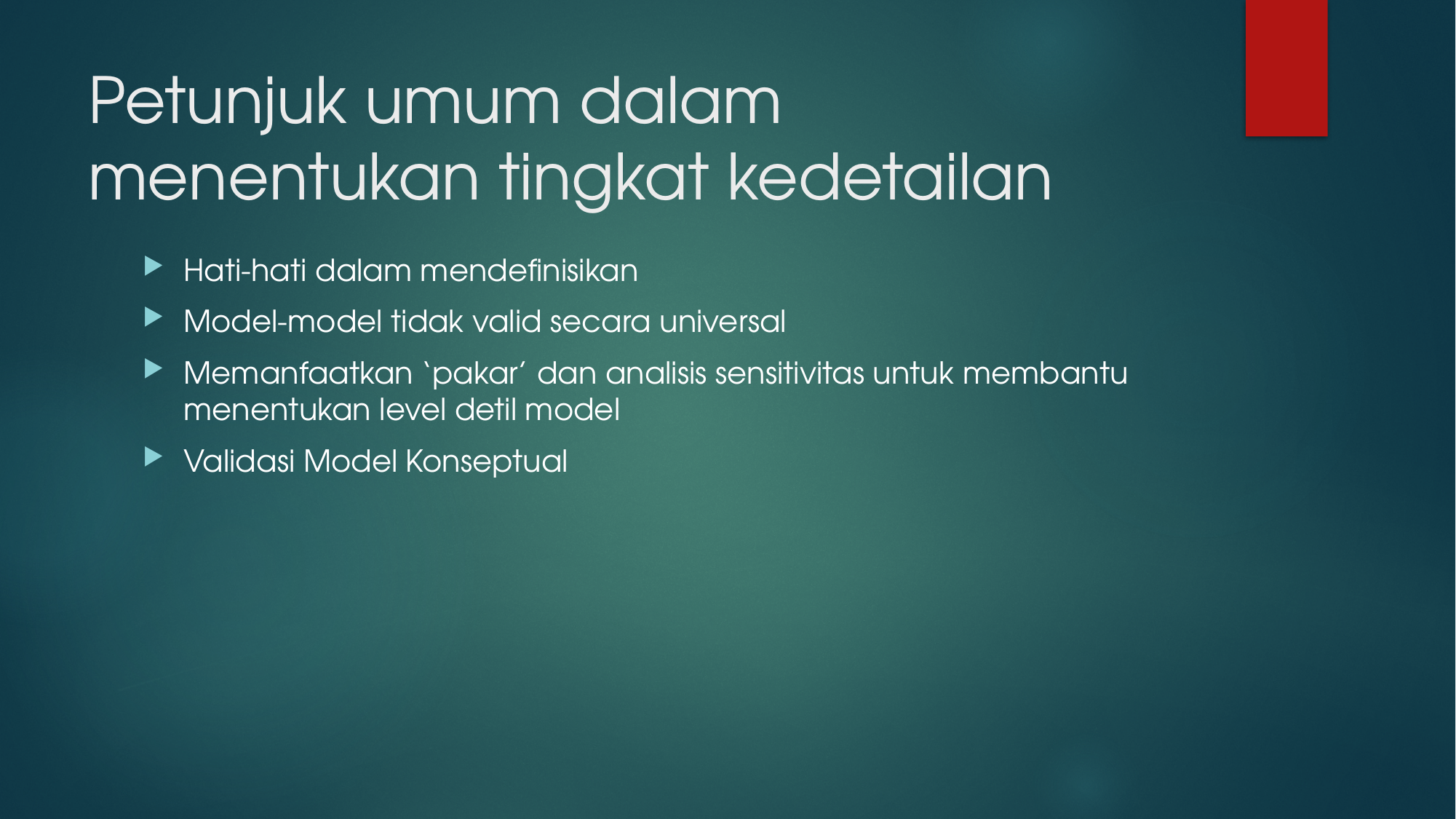

# Petunjuk umum dalam menentukan tingkat kedetailan
Hati-hati dalam mendefinisikan
Model-model tidak valid secara universal
Memanfaatkan ‘pakar’ dan analisis sensitivitas untuk membantu menentukan level detil model
Validasi Model Konseptual